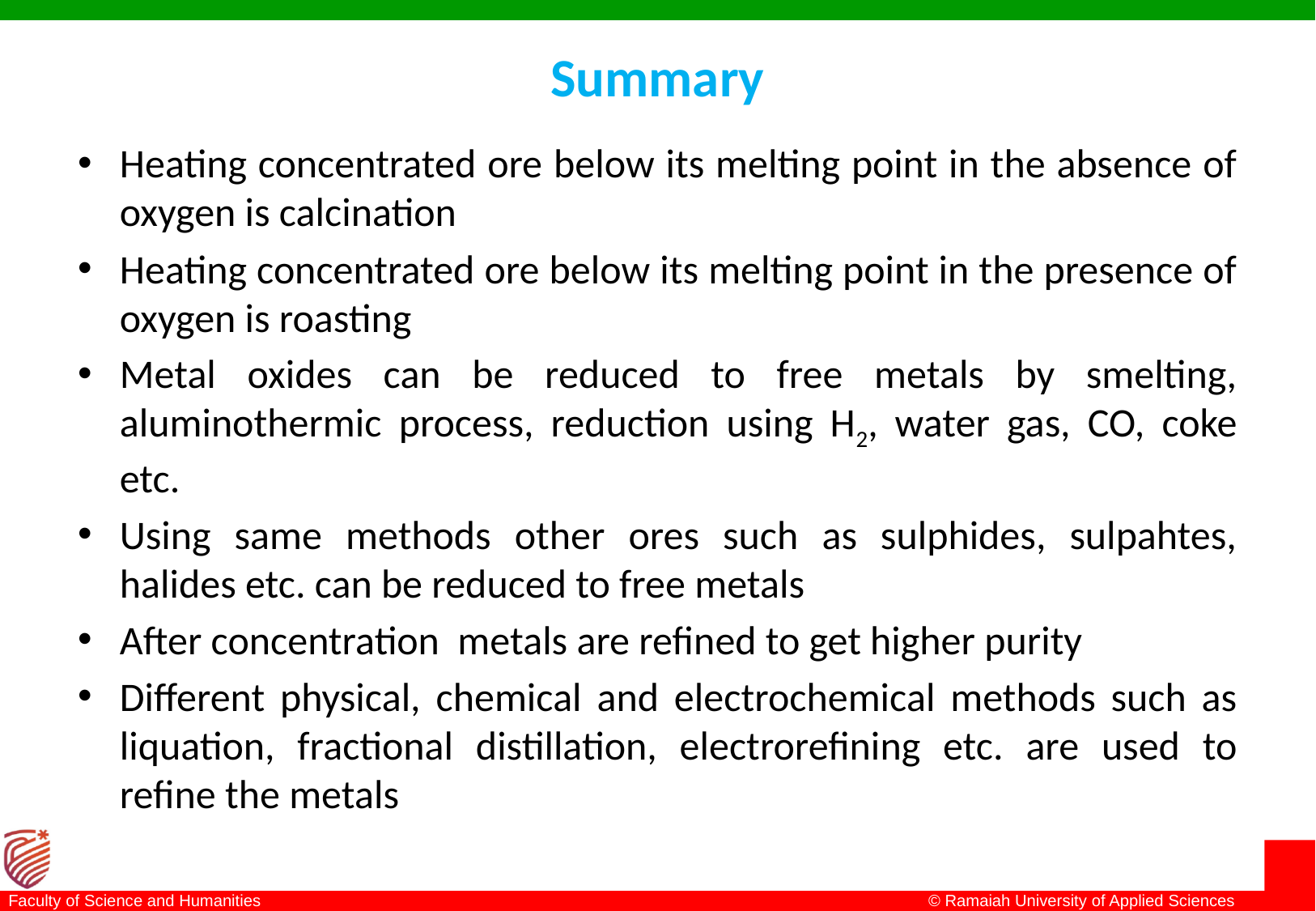

# Summary
Heating concentrated ore below its melting point in the absence of oxygen is calcination
Heating concentrated ore below its melting point in the presence of oxygen is roasting
Metal oxides can be reduced to free metals by smelting, aluminothermic process, reduction using H2, water gas, CO, coke etc.
Using same methods other ores such as sulphides, sulpahtes, halides etc. can be reduced to free metals
After concentration  metals are refined to get higher purity
Different physical, chemical and electrochemical methods such as liquation, fractional distillation, electrorefining etc. are used to refine the metals